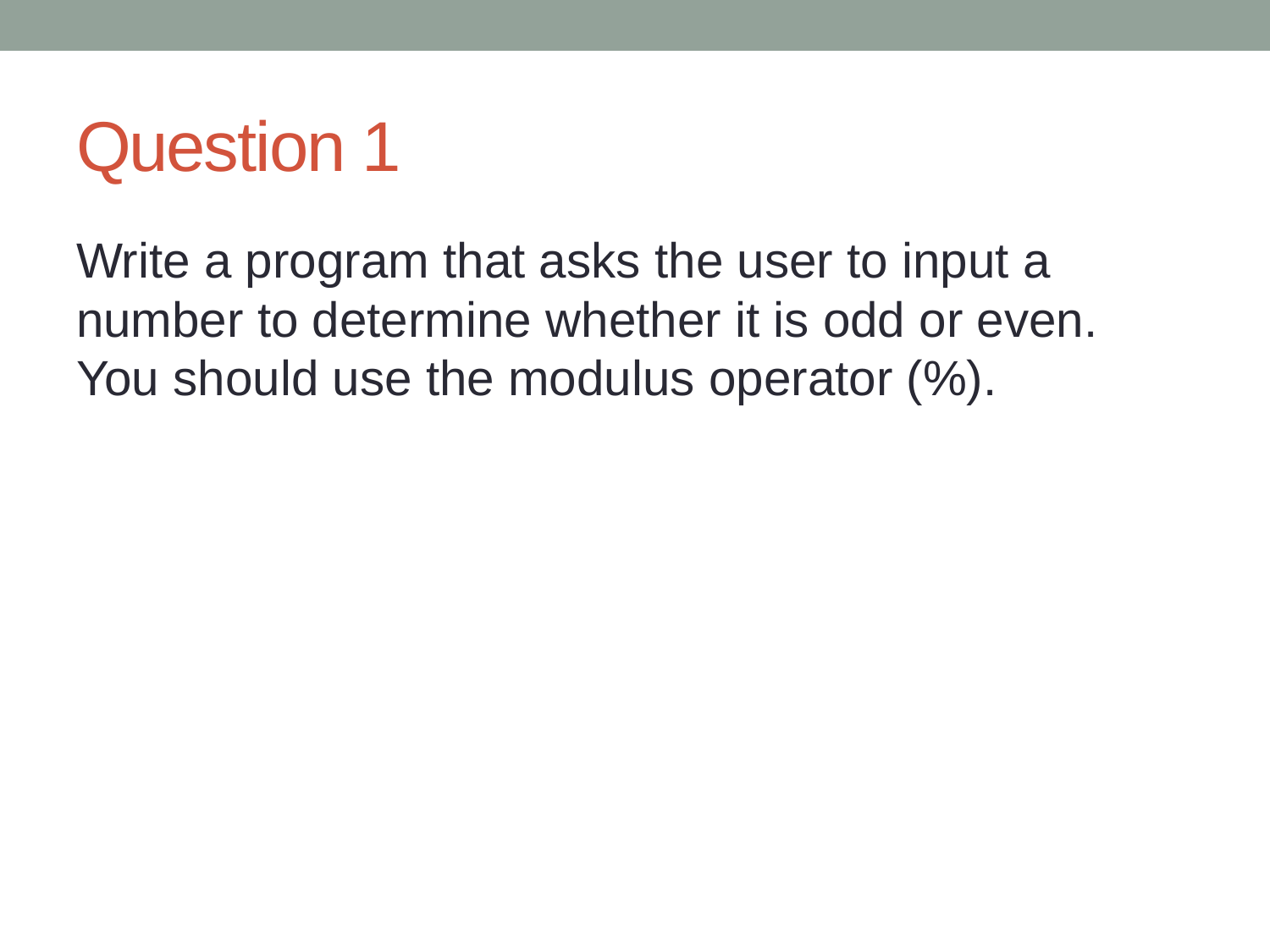

# Question 1
Write a program that asks the user to input a number to determine whether it is odd or even. You should use the modulus operator (%).